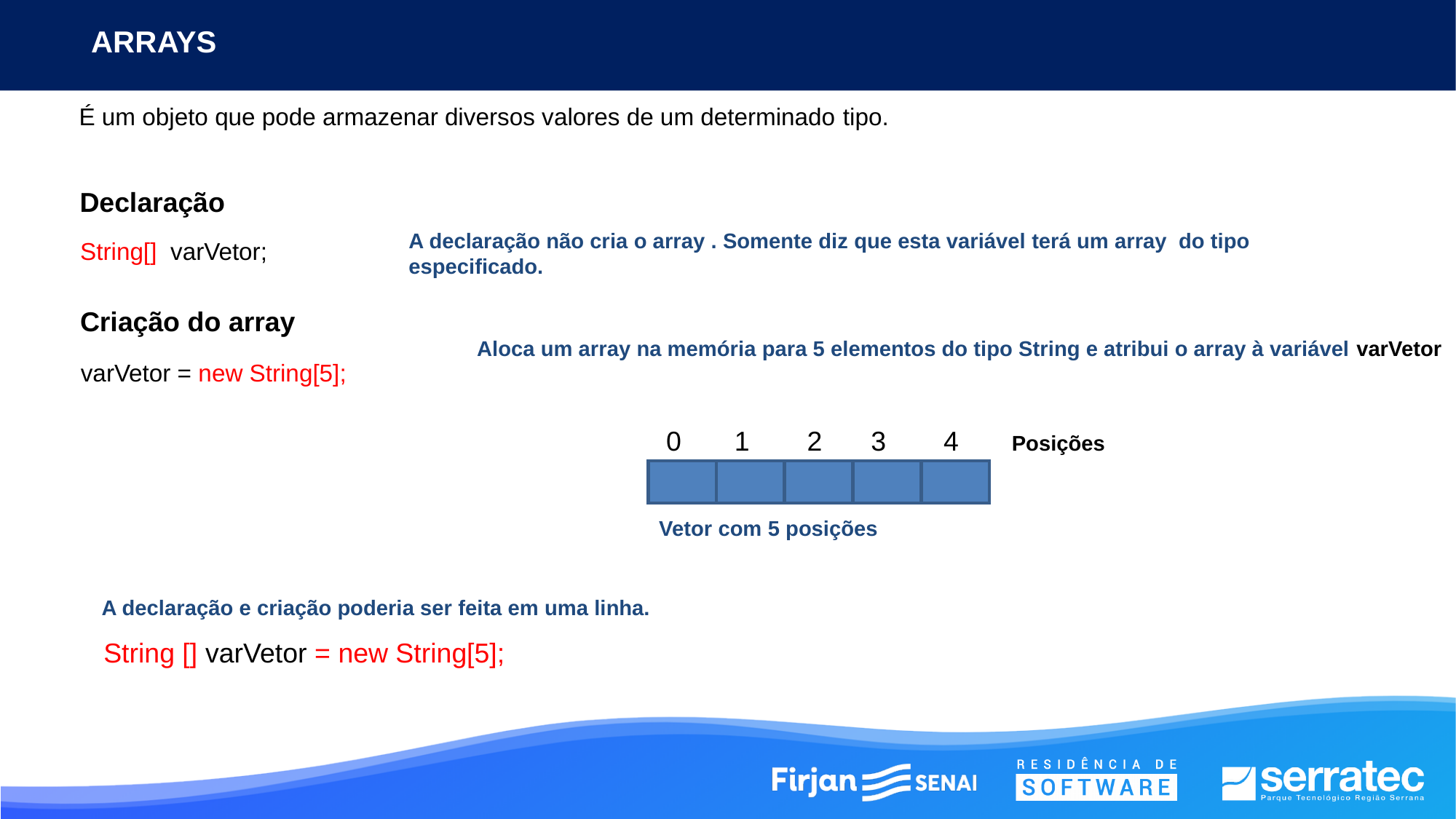

ARRAYS
É um objeto que pode armazenar diversos valores de um determinado tipo.
Declaração
A declaração não cria o array . Somente diz que esta variável terá um array  do tipo especificado.
String[]  varVetor;
Criação do array
Aloca um array na memória para 5 elementos do tipo String e atribui o array à variável varVetor
varVetor = new String[5];
0
1
2
3
4
Posições

Vetor com 5 posições
A declaração e criação poderia ser feita em uma linha.
String [] varVetor = new String[5];